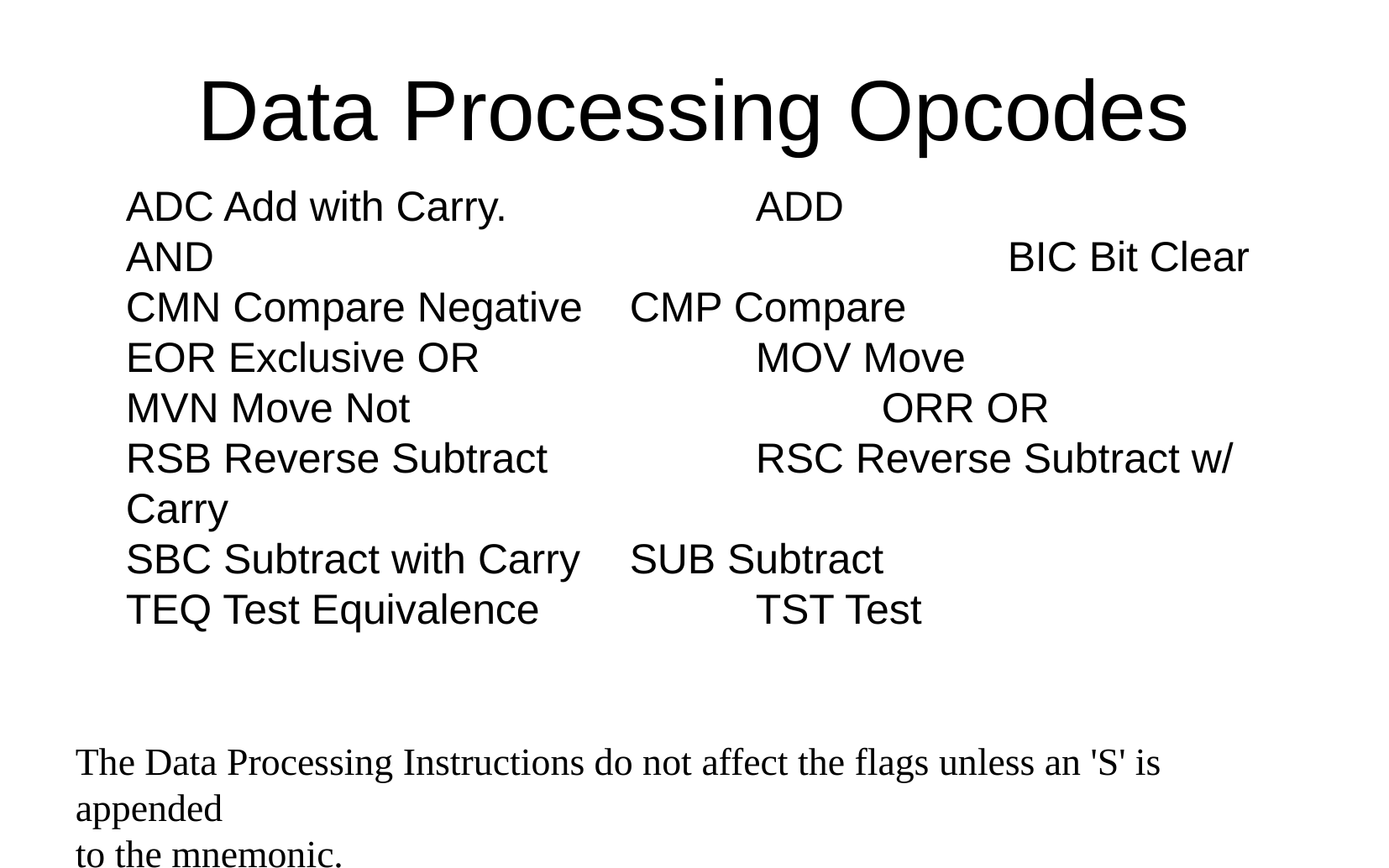

Data Processing Opcodes
ADC Add with Carry.		ADD
AND 							BIC Bit Clear
CMN Compare Negative	CMP Compare
EOR Exclusive OR			MOV Move
MVN Move Not				ORR OR
RSB Reverse Subtract		RSC Reverse Subtract w/ Carry
SBC Subtract with Carry	SUB Subtract
TEQ Test Equivalence		TST Test
The Data Processing Instructions do not affect the flags unless an 'S' is appended
to the mnemonic.